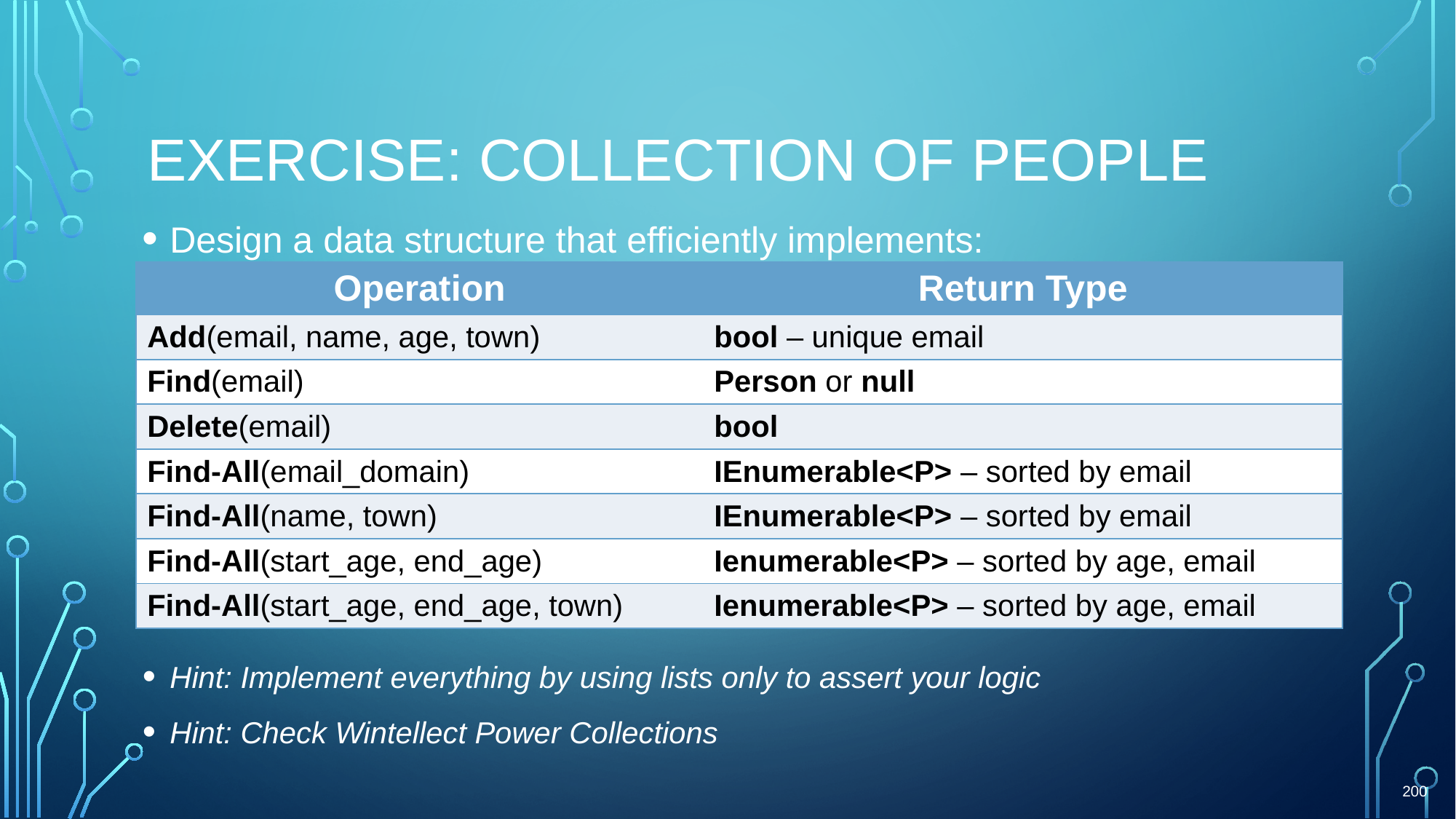

# Exercise: Collection of people
Design a data structure that efficiently implements:

Hint: Implement everything by using lists only to assert your logic
Hint: Check Wintellect Power Collections
| Operation | Return Type |
| --- | --- |
| Add(email, name, age, town) | bool – unique email |
| Find(email) | Person or null |
| Delete(email) | bool |
| Find-All(email\_domain) | IEnumerable<P> – sorted by email |
| Find-All(name, town) | IEnumerable<P> – sorted by email |
| Find-All(start\_age, end\_age) | Ienumerable<P> – sorted by age, email |
| Find-All(start\_age, end\_age, town) | Ienumerable<P> – sorted by age, email |
200